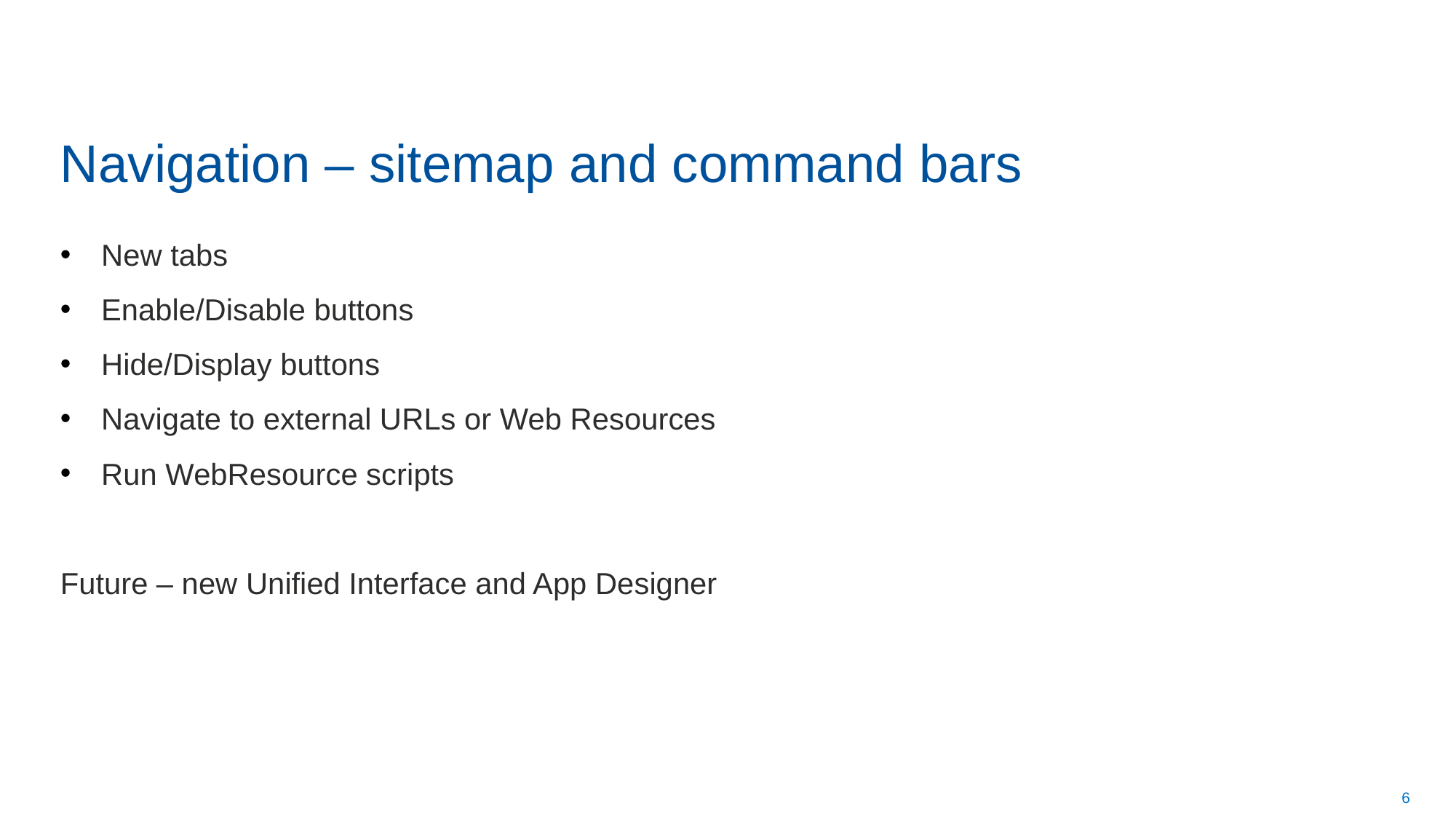

# Navigation – sitemap and command bars
New tabs
Enable/Disable buttons
Hide/Display buttons
Navigate to external URLs or Web Resources
Run WebResource scripts

Future – new Unified Interface and App Designer